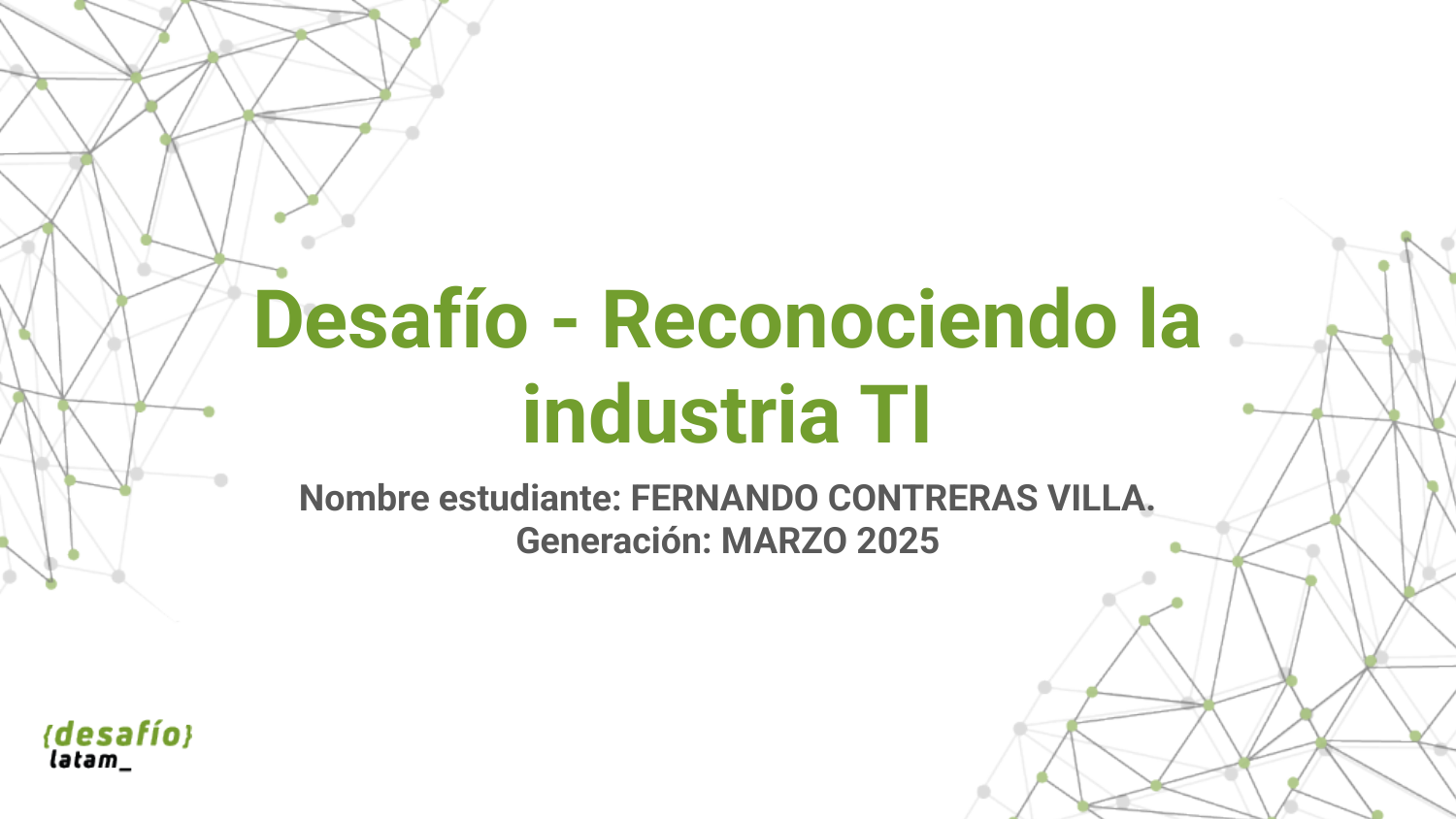

# Desafío - Reconociendo la industria TI
Nombre estudiante: FERNANDO CONTRERAS VILLA.
Generación: MARZO 2025